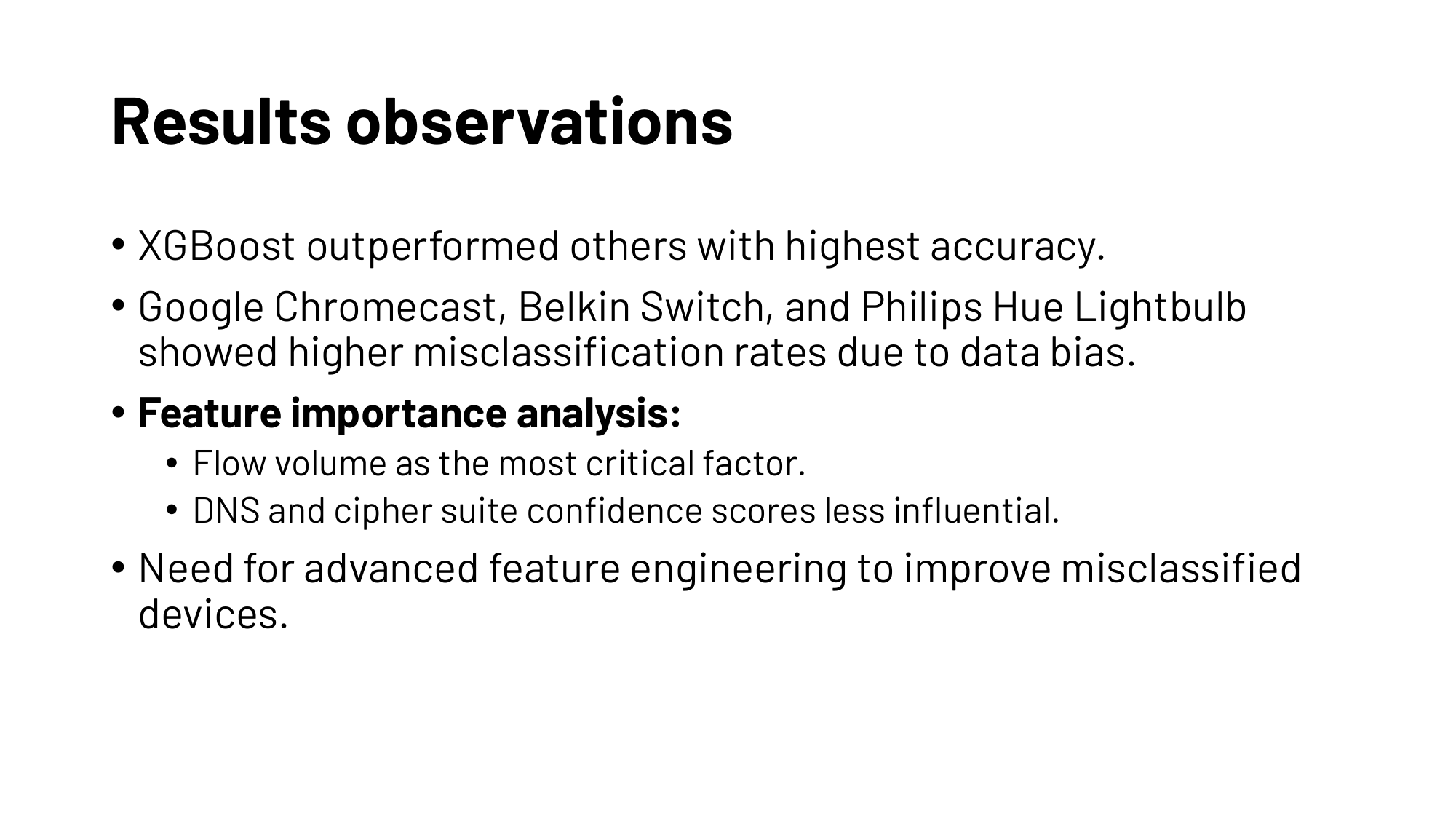

# Results observations
XGBoost outperformed others with highest accuracy.
Google Chromecast, Belkin Switch, and Philips Hue Lightbulb showed higher misclassification rates due to data bias.
Feature importance analysis:
Flow volume as the most critical factor.
DNS and cipher suite confidence scores less influential.
Need for advanced feature engineering to improve misclassified devices.